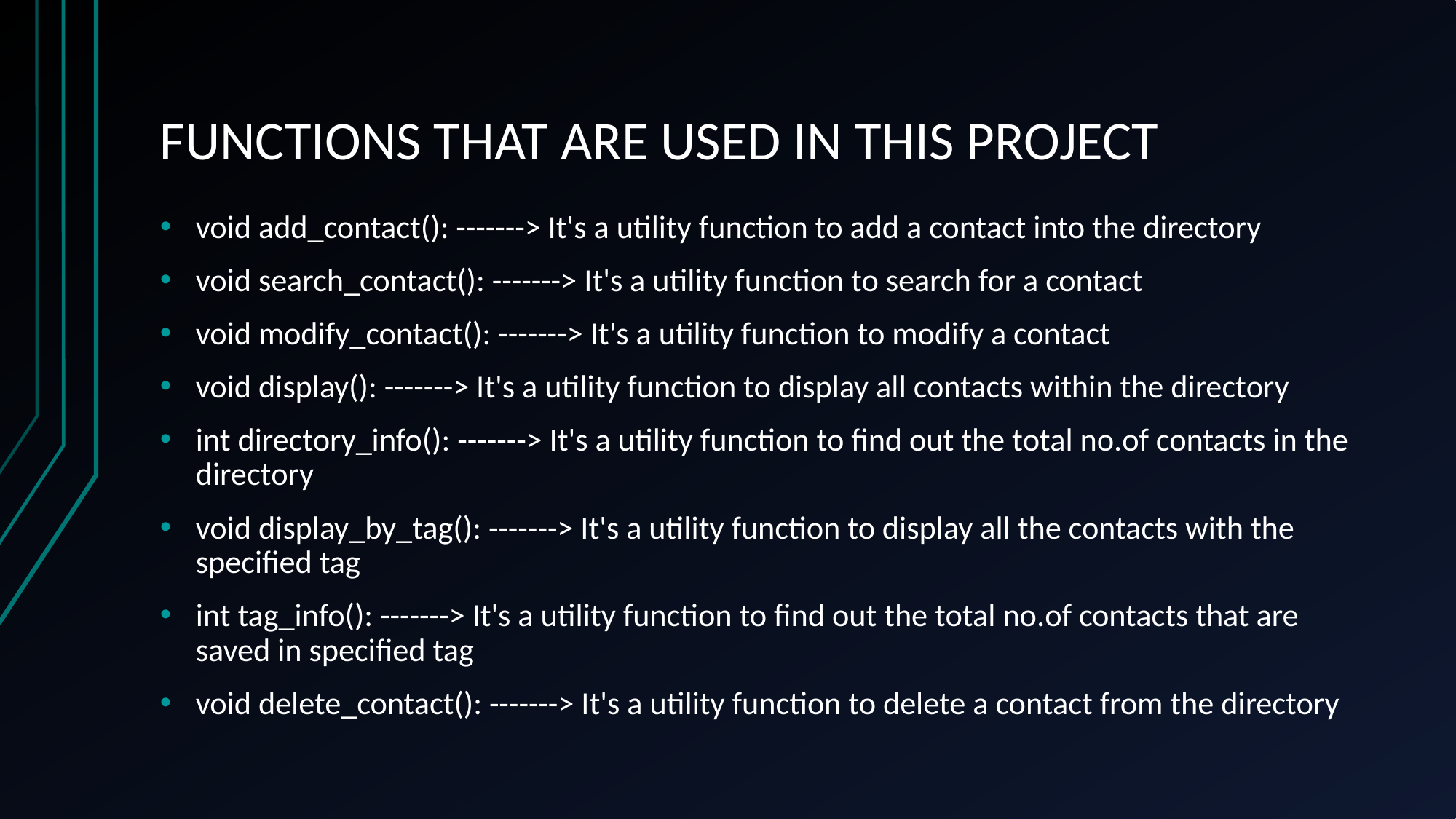

# FUNCTIONS THAT ARE USED IN THIS PROJECT
void add_contact(): -------> It's a utility function to add a contact into the directory
void search_contact(): -------> It's a utility function to search for a contact
void modify_contact(): -------> It's a utility function to modify a contact
void display(): -------> It's a utility function to display all contacts within the directory
int directory_info(): -------> It's a utility function to find out the total no.of contacts in the directory
void display_by_tag(): -------> It's a utility function to display all the contacts with the specified tag
int tag_info(): -------> It's a utility function to find out the total no.of contacts that are saved in specified tag
void delete_contact(): -------> It's a utility function to delete a contact from the directory